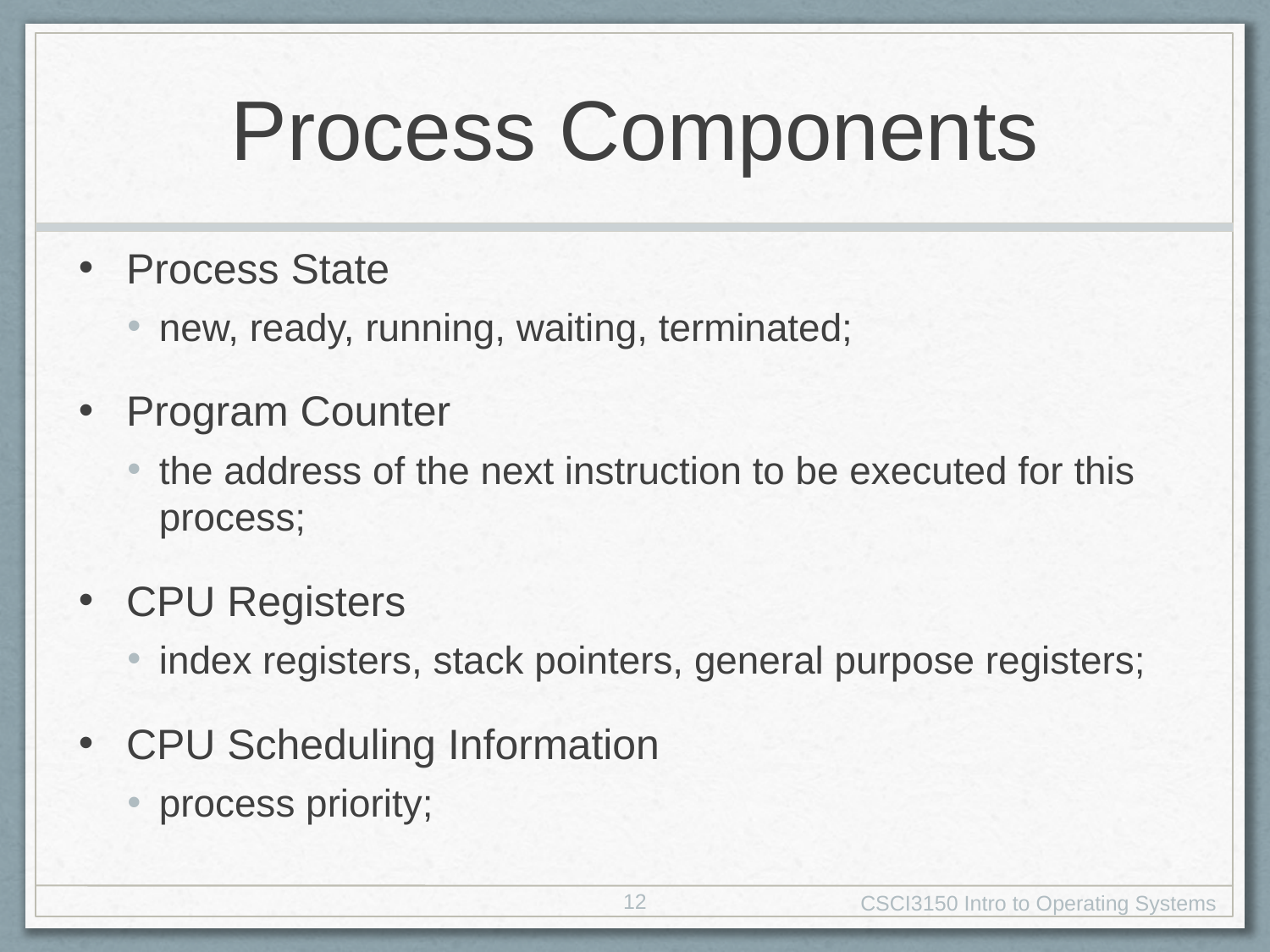

# Process Components
Process State
new, ready, running, waiting, terminated;
Program Counter
the address of the next instruction to be executed for this process;
CPU Registers
index registers, stack pointers, general purpose registers;
CPU Scheduling Information
process priority;

12
CSCI3150 Intro to Operating Systems